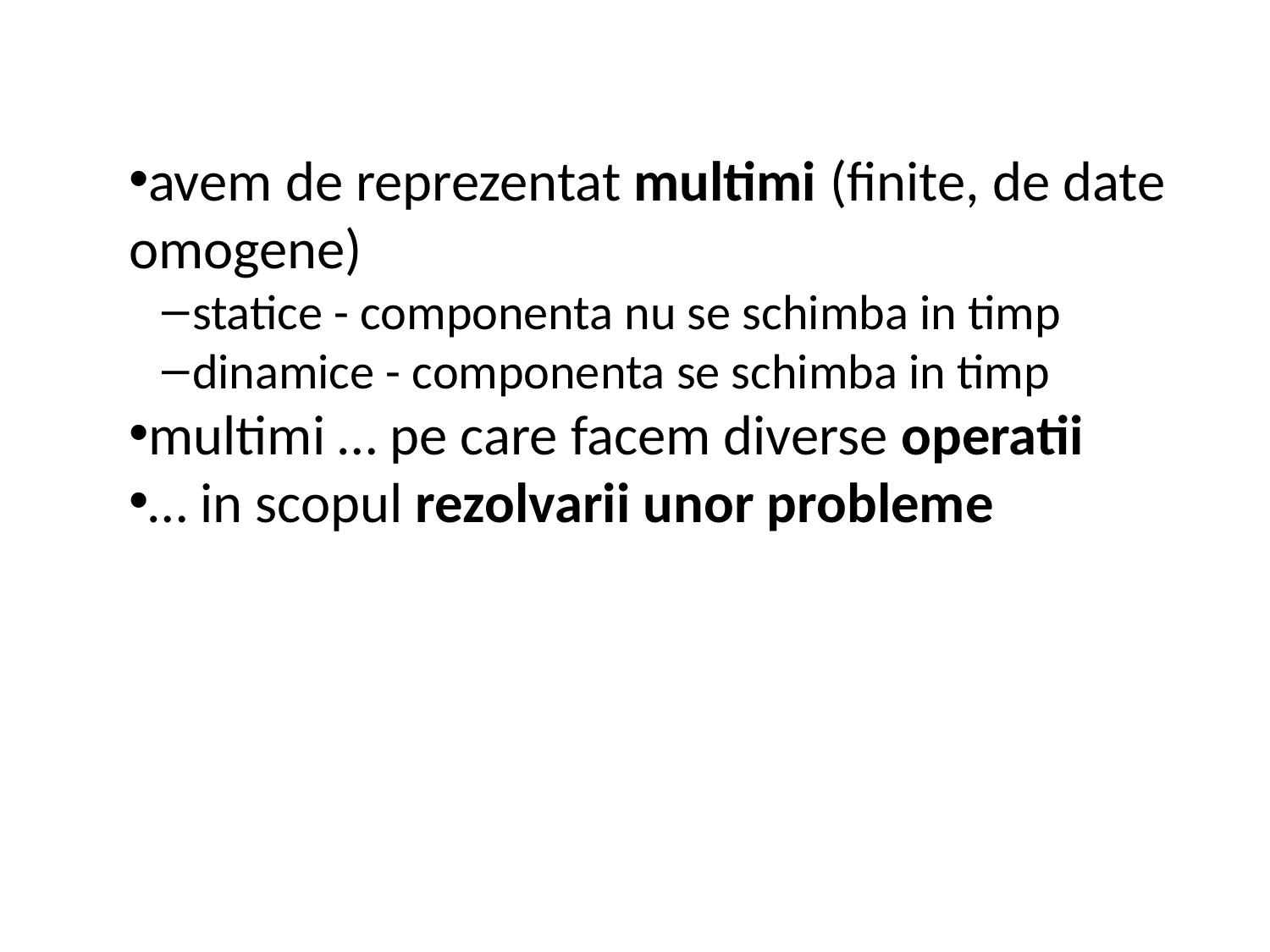

avem de reprezentat multimi (finite, de date omogene)
statice - componenta nu se schimba in timp
dinamice - componenta se schimba in timp
multimi … pe care facem diverse operatii
… in scopul rezolvarii unor probleme